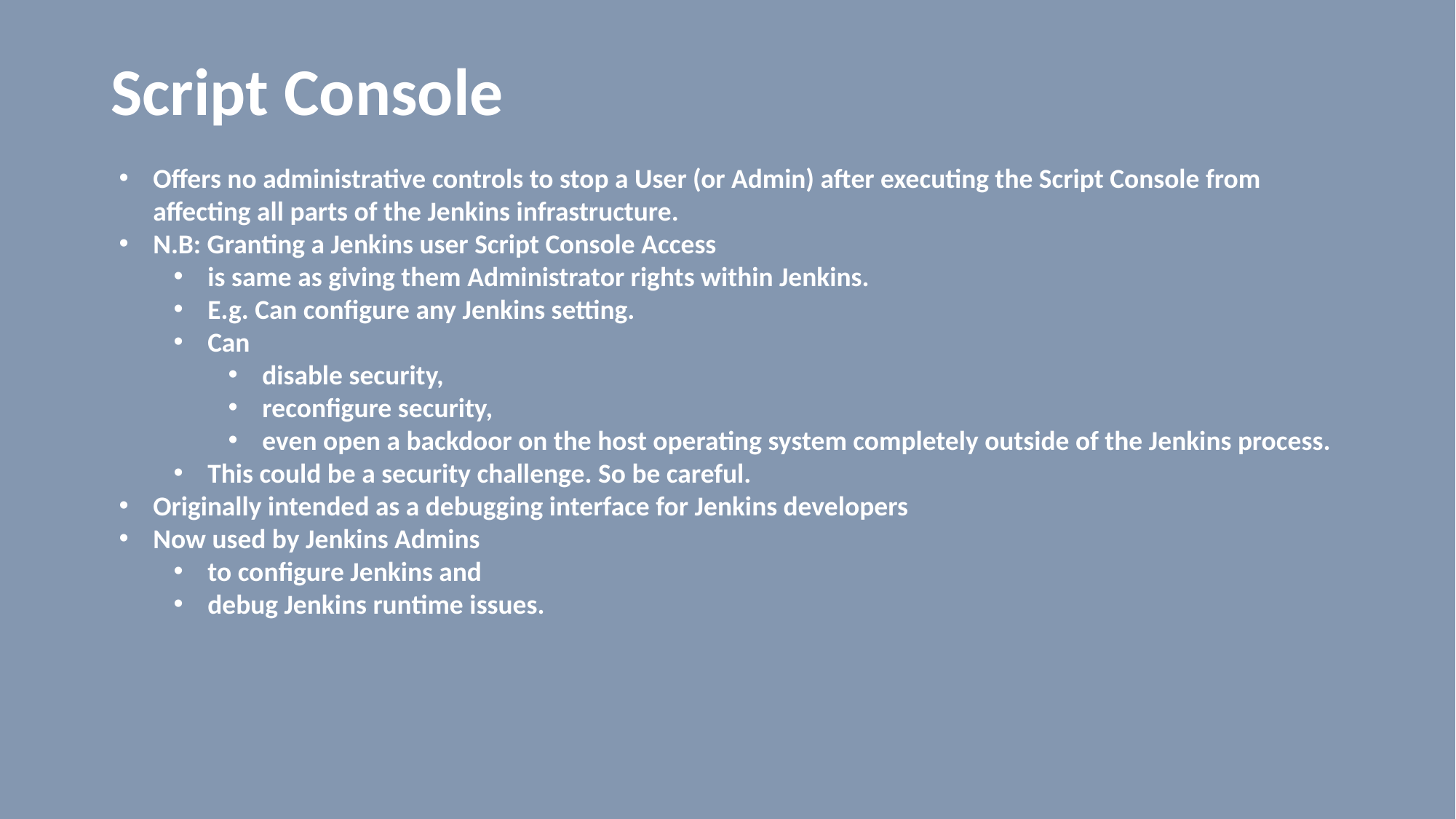

# Script Console
Offers no administrative controls to stop a User (or Admin) after executing the Script Console from affecting all parts of the Jenkins infrastructure.
N.B: Granting a Jenkins user Script Console Access
is same as giving them Administrator rights within Jenkins.
E.g. Can configure any Jenkins setting.
Can
disable security,
reconfigure security,
even open a backdoor on the host operating system completely outside of the Jenkins process.
This could be a security challenge. So be careful.
Originally intended as a debugging interface for Jenkins developers
Now used by Jenkins Admins
to configure Jenkins and
debug Jenkins runtime issues.